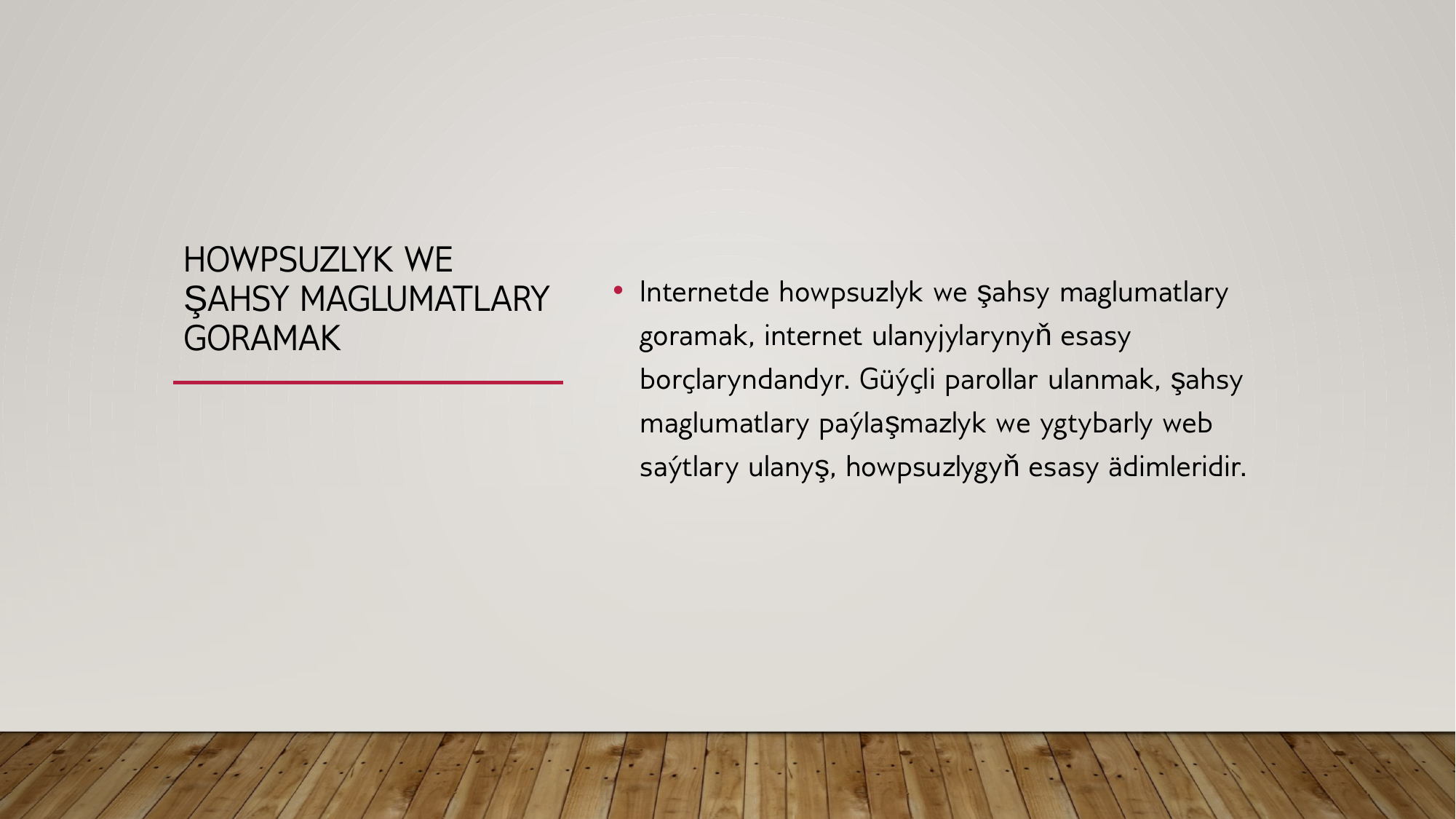

# Howpsuzlyk we şahsy maglumatlary goramak
Internetde howpsuzlyk we şahsy maglumatlary goramak, internet ulanyjylarynyň esasy borçlaryndandyr. Güýçli parollar ulanmak, şahsy maglumatlary paýlaşmazlyk we ygtybarly web saýtlary ulanyş, howpsuzlygyň esasy ädimleridir.